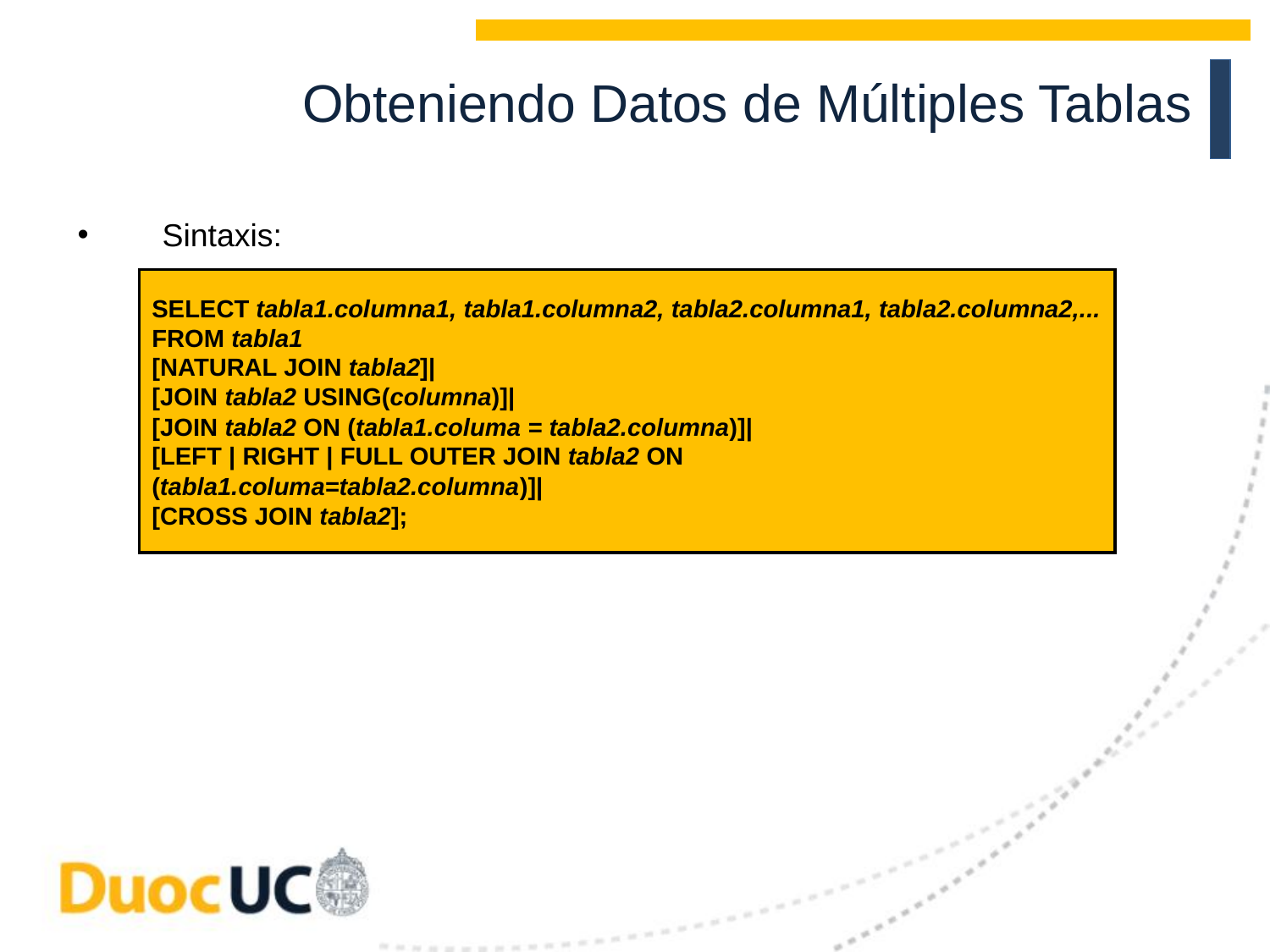

Obteniendo Datos de Múltiples Tablas
Sintaxis:

SELECT tabla1.columna1, tabla1.columna2, tabla2.columna1, tabla2.columna2,...
FROM tabla1
[NATURAL JOIN tabla2]|
[JOIN tabla2 USING(columna)]|
[JOIN tabla2 ON (tabla1.columa = tabla2.columna)]|
[LEFT | RIGHT | FULL OUTER JOIN tabla2 ON
(tabla1.columa=tabla2.columna)]|
[CROSS JOIN tabla2];